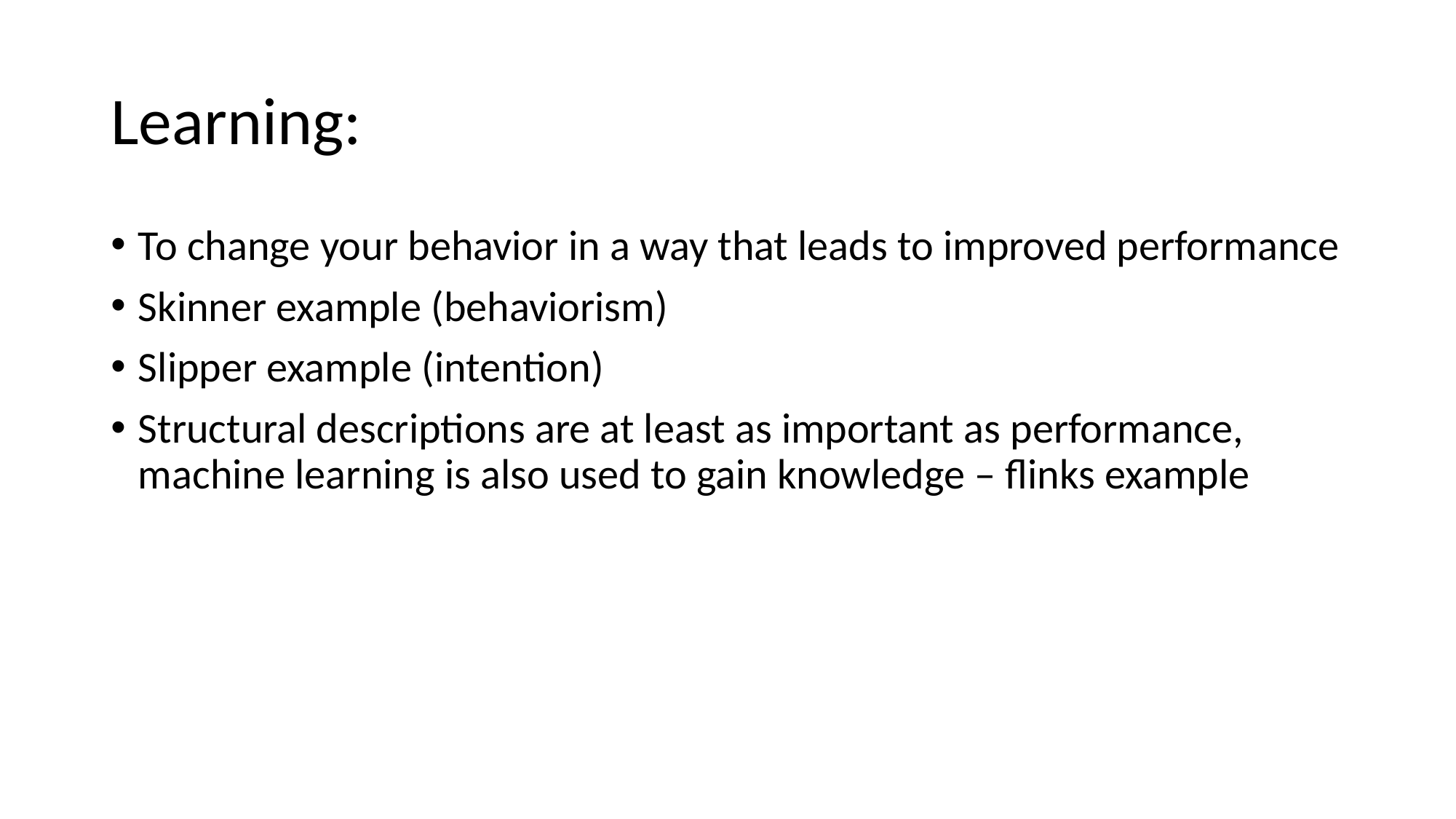

# Learning:
To change your behavior in a way that leads to improved performance
Skinner example (behaviorism)
Slipper example (intention)
Structural descriptions are at least as important as performance, machine learning is also used to gain knowledge – flinks example